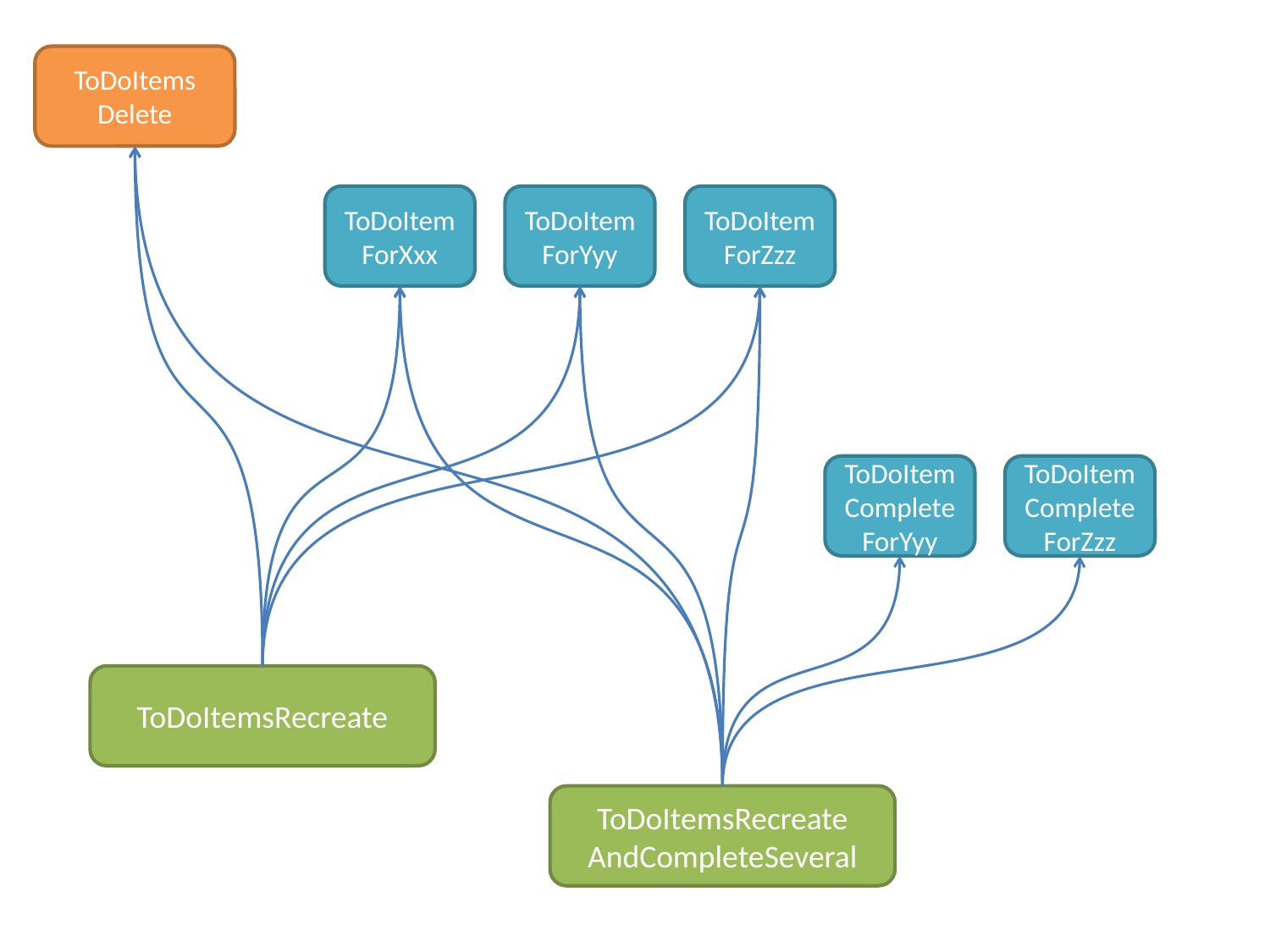

ToDoItems
Delete
ToDoItem
ForXxx
ToDoItem ForYyy
ToDoItem ForZzz
ToDoItem
Complete ForYyy
ToDoItem
Complete
ForZzz
ToDoItemsRecreate
ToDoItemsRecreate AndCompleteSeveral